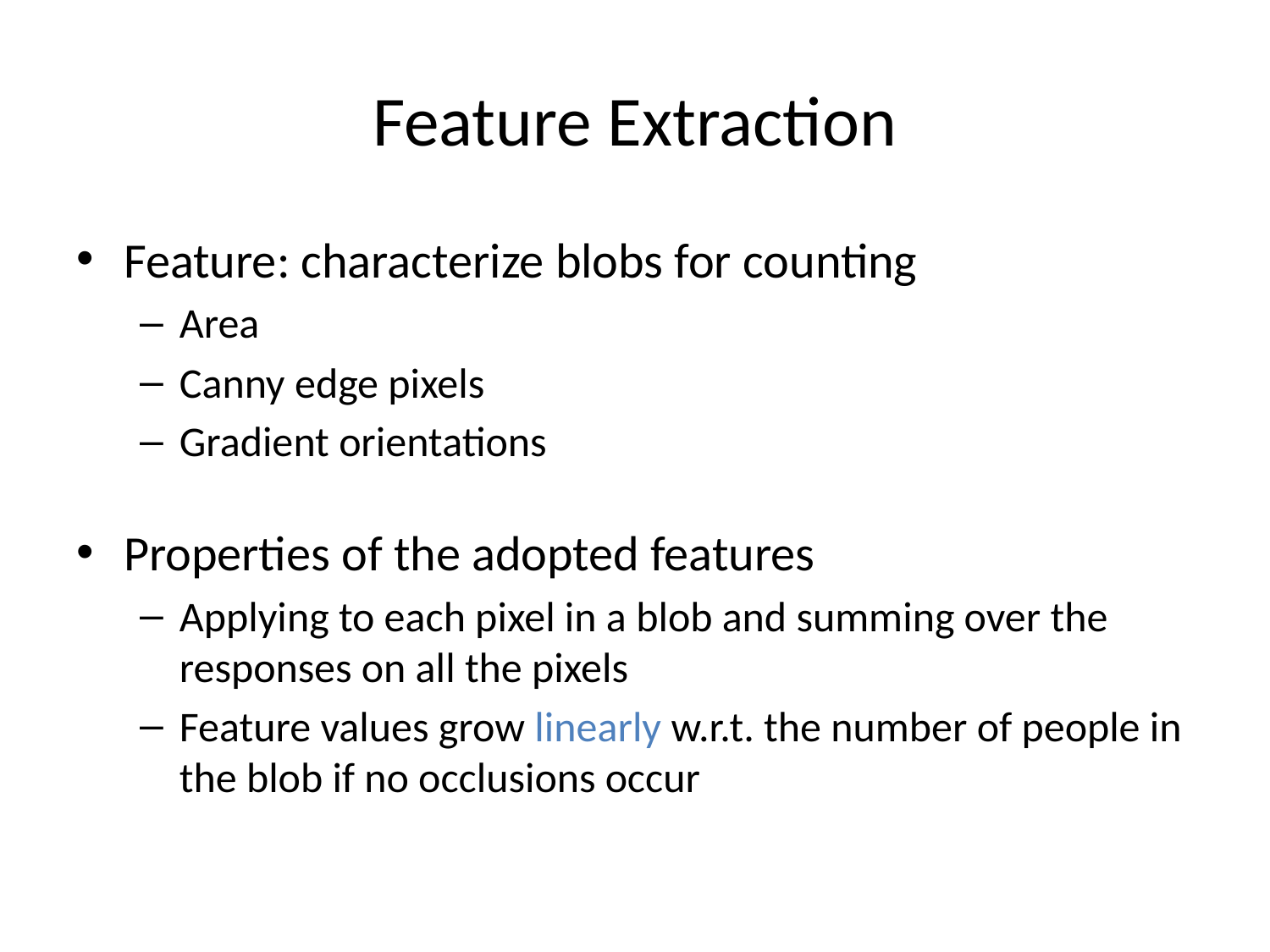

# Feature Extraction
Feature: characterize blobs for counting
Area
Canny edge pixels
Gradient orientations

Properties of the adopted features
Applying to each pixel in a blob and summing over the responses on all the pixels
Feature values grow linearly w.r.t. the number of people in the blob if no occlusions occur